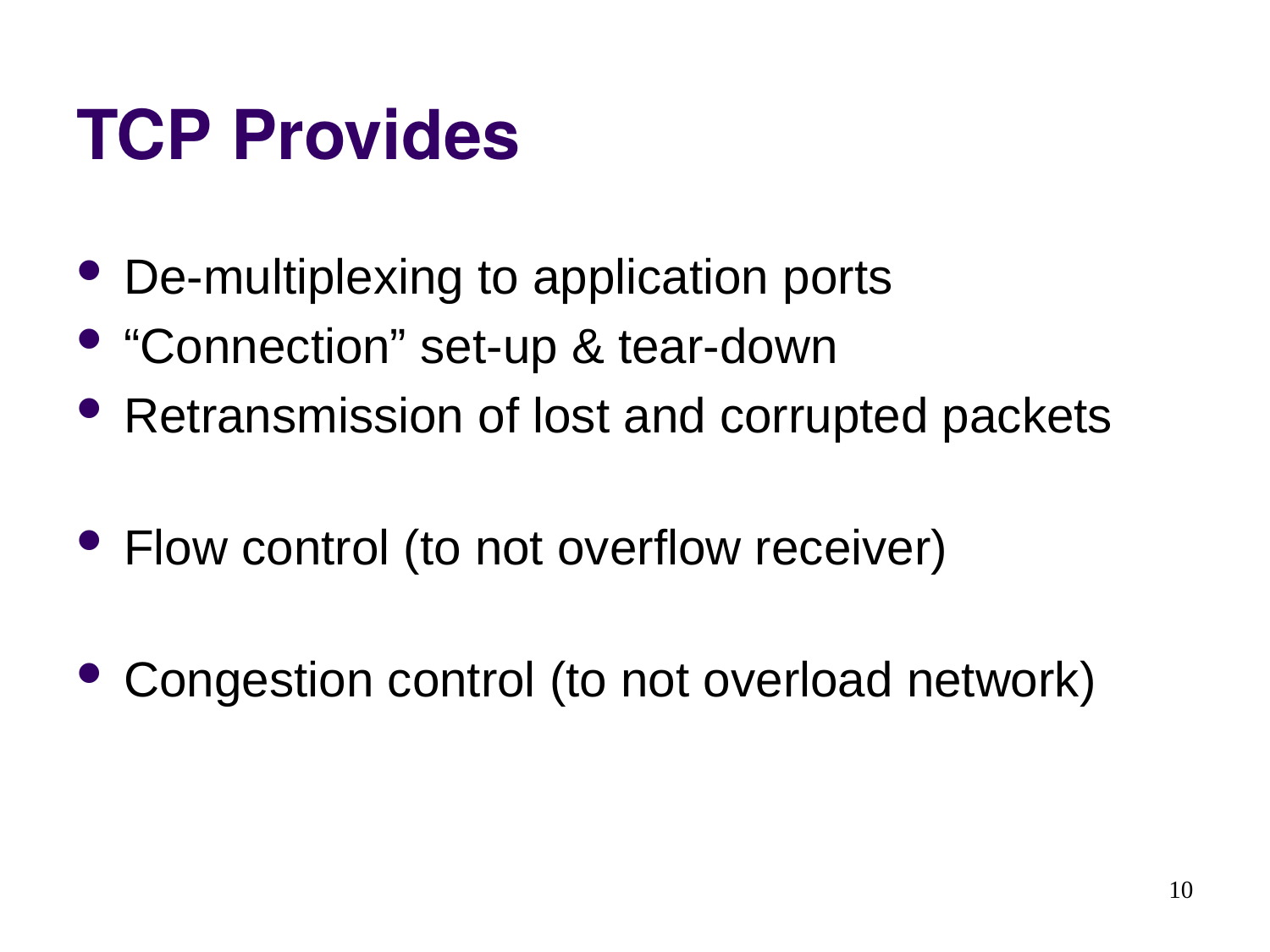

# TCP Provides
De-multiplexing to application ports
“Connection” set-up & tear-down
Retransmission of lost and corrupted packets

Flow control (to not overflow receiver)

Congestion control (to not overload network)

10